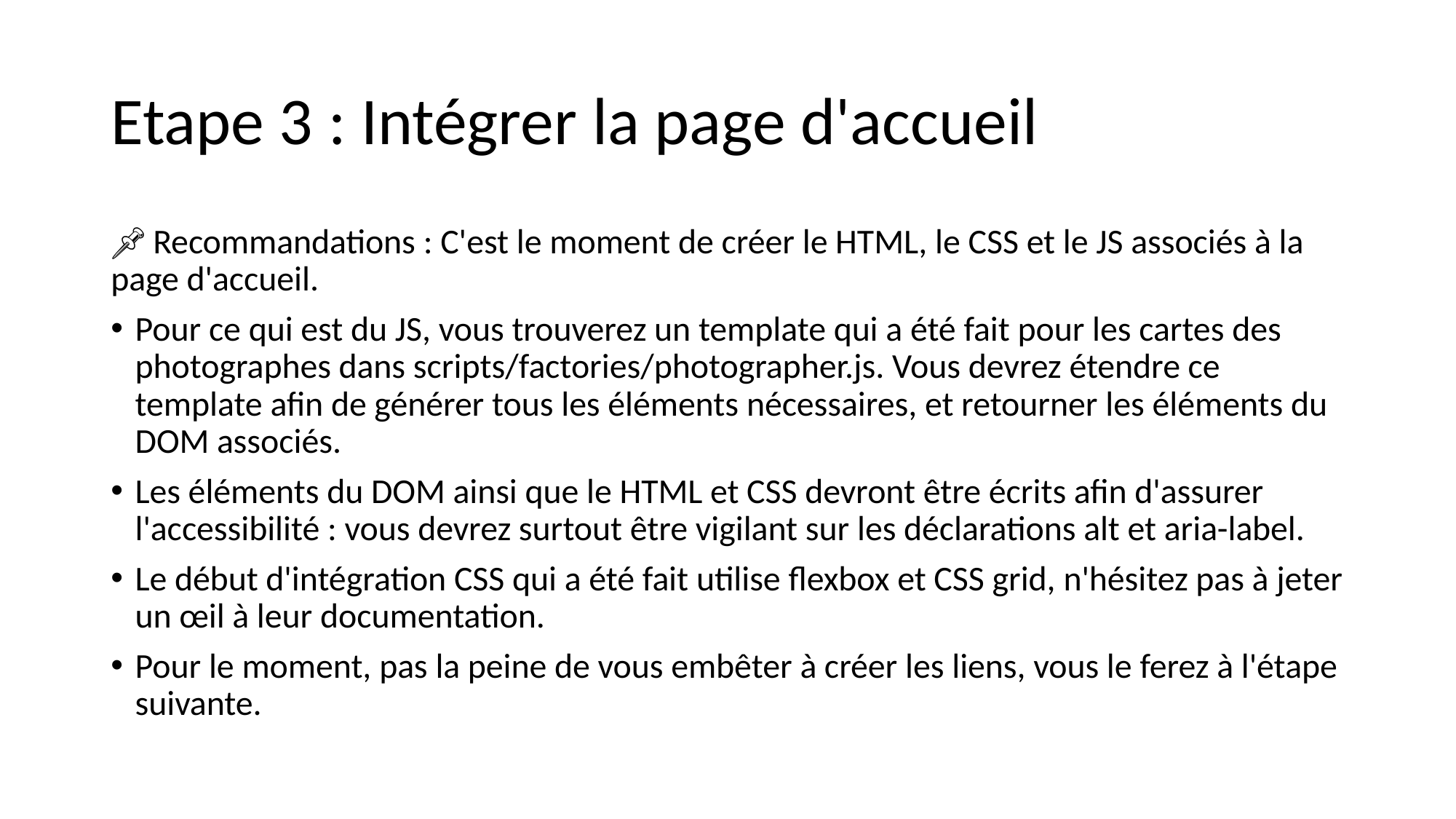

# Etape 3 : Intégrer la page d'accueil
📌 Recommandations : C'est le moment de créer le HTML, le CSS et le JS associés à la page d'accueil.
Pour ce qui est du JS, vous trouverez un template qui a été fait pour les cartes des photographes dans scripts/factories/photographer.js. Vous devrez étendre ce template afin de générer tous les éléments nécessaires, et retourner les éléments du DOM associés.
Les éléments du DOM ainsi que le HTML et CSS devront être écrits afin d'assurer l'accessibilité : vous devrez surtout être vigilant sur les déclarations alt et aria-label.
Le début d'intégration CSS qui a été fait utilise flexbox et CSS grid, n'hésitez pas à jeter un œil à leur documentation.
Pour le moment, pas la peine de vous embêter à créer les liens, vous le ferez à l'étape suivante.